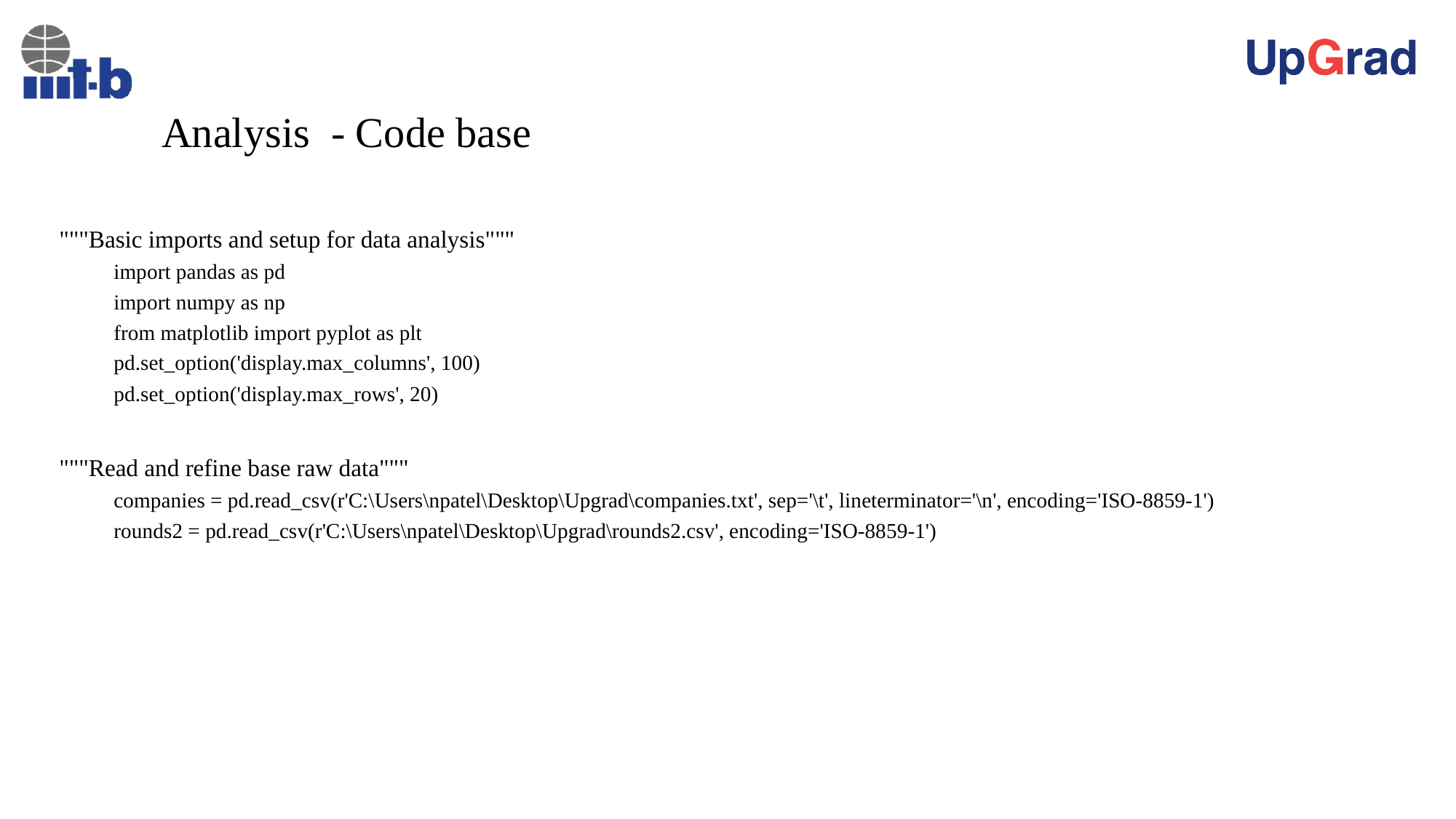

# Analysis  - Code base
"""Basic imports and setup for data analysis"""
import pandas as pd
import numpy as np
from matplotlib import pyplot as plt
pd.set_option('display.max_columns', 100)
pd.set_option('display.max_rows', 20)

"""Read and refine base raw data"""
companies = pd.read_csv(r'C:\Users\npatel\Desktop\Upgrad\companies.txt', sep='\t', lineterminator='\n', encoding='ISO-8859-1')
rounds2 = pd.read_csv(r'C:\Users\npatel\Desktop\Upgrad\rounds2.csv', encoding='ISO-8859-1')